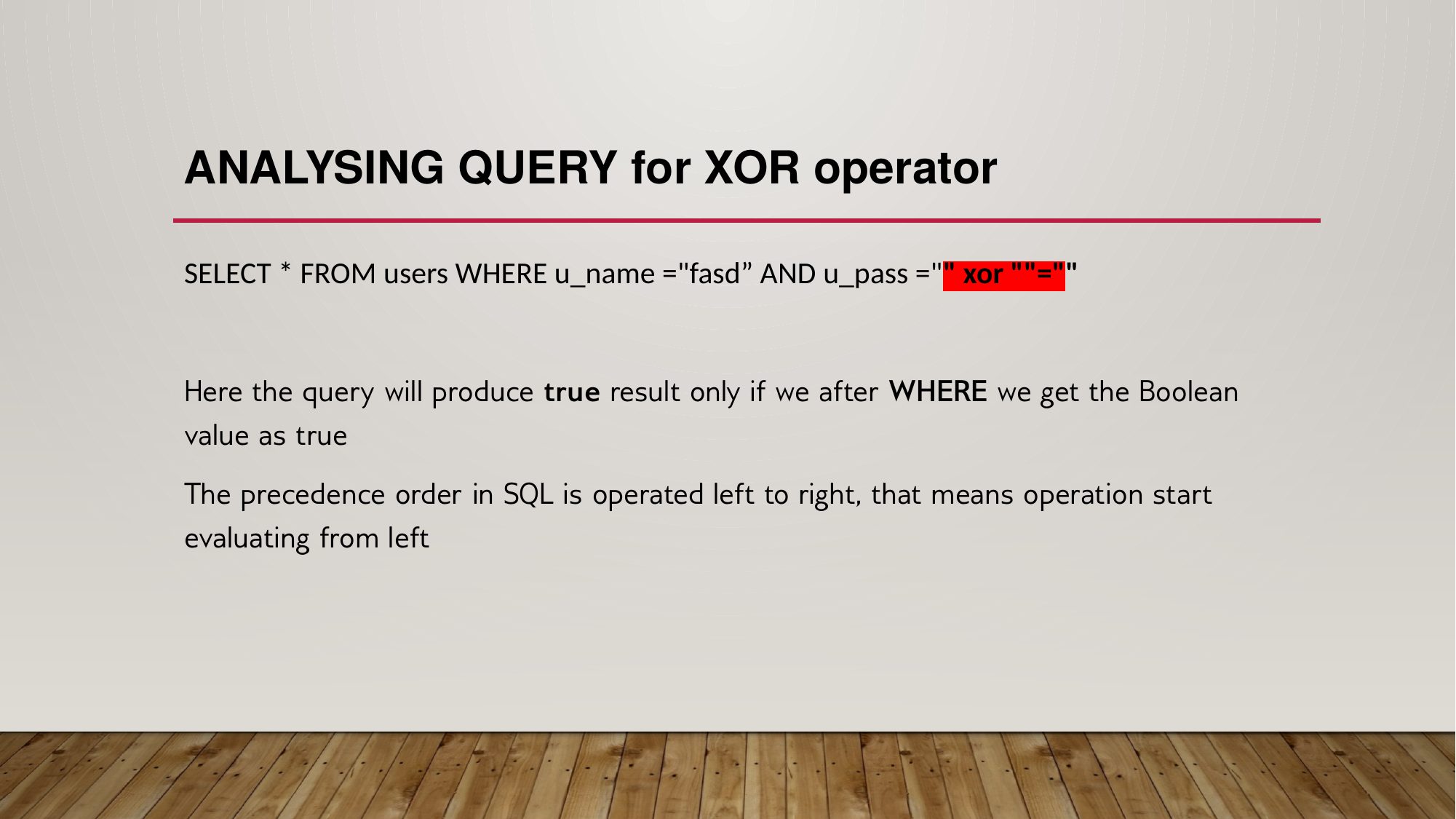

ANALYSING QUERY for XOR operator

SELECT * FROM users WHERE u_name ="fasd” AND u_pass ="" xor ""=""

Here the query will produce true result only if we after WHERE we get the Boolean value as true
The precedence order in SQL is operated left to right, that means operation start evaluating from left